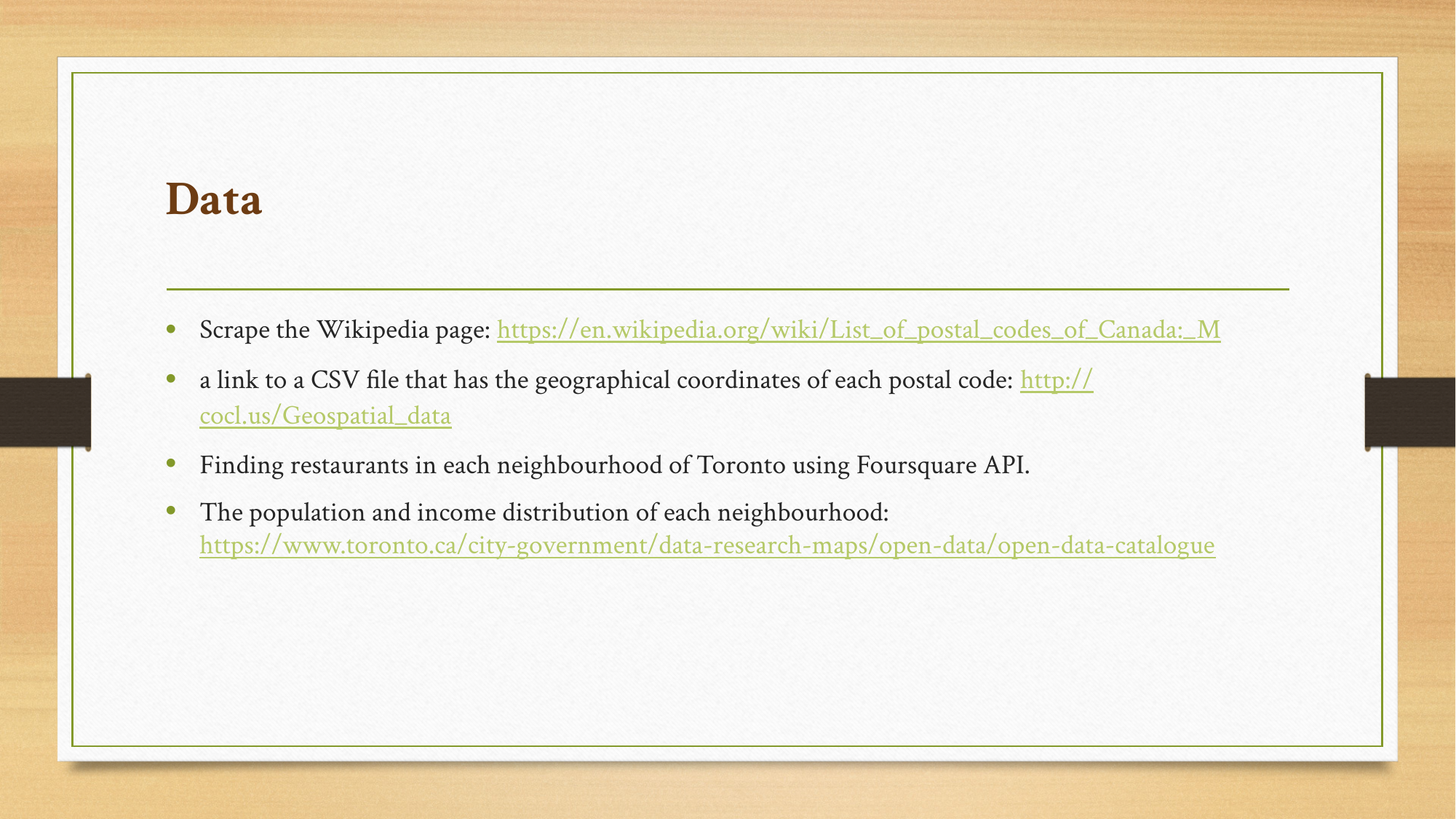

# Data
Scrape the Wikipedia page: https://en.wikipedia.org/wiki/List_of_postal_codes_of_Canada:_M
a link to a CSV file that has the geographical coordinates of each postal code: http://cocl.us/Geospatial_data
Finding restaurants in each neighbourhood of Toronto using Foursquare API.
The population and income distribution of each neighbourhood:
https://www.toronto.ca/city-government/data-research-maps/open-data/open-data-catalogue